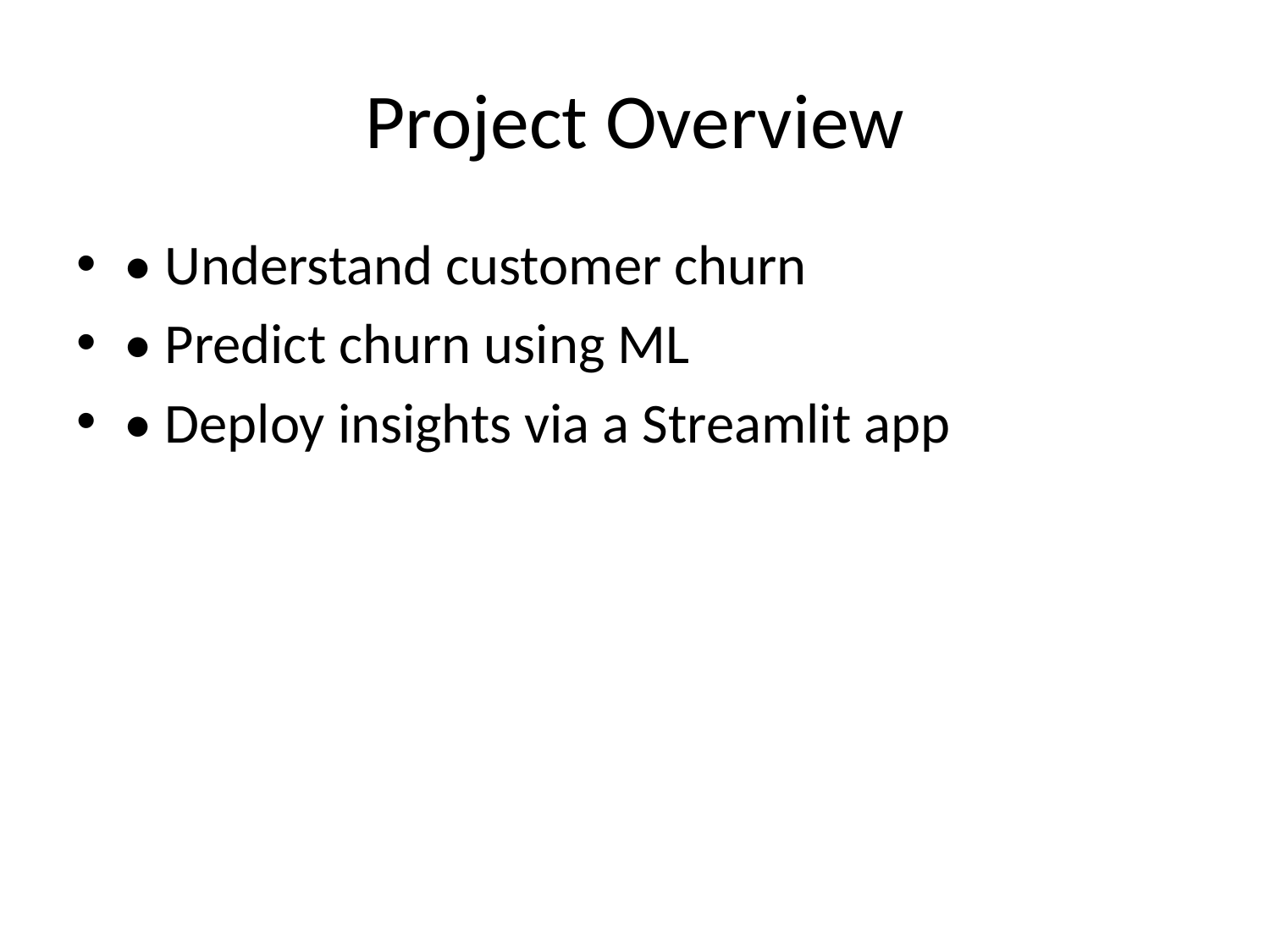

# Project Overview
• Understand customer churn
• Predict churn using ML
• Deploy insights via a Streamlit app